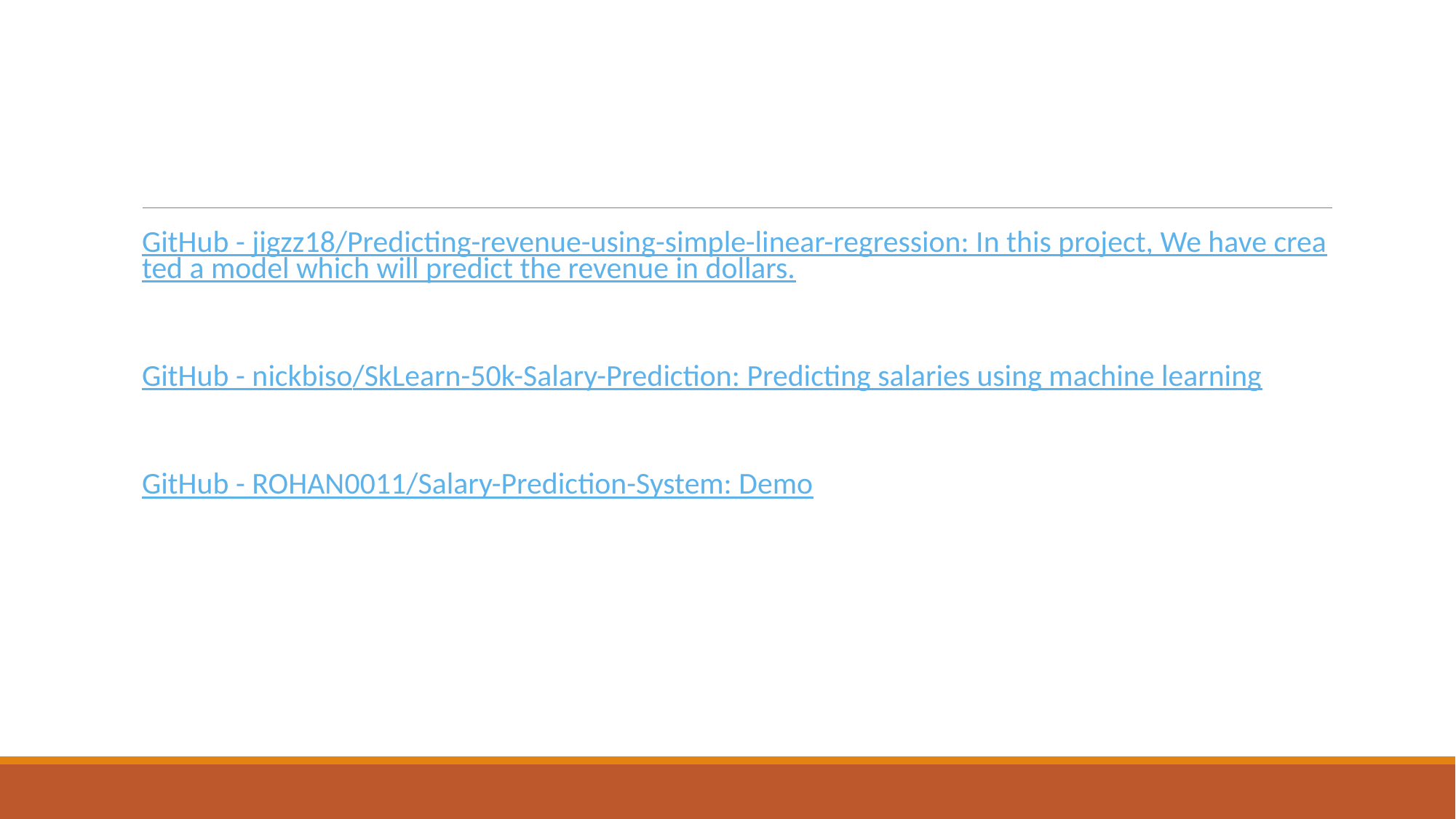

#
GitHub - jigzz18/Predicting-revenue-using-simple-linear-regression: In this project, We have created a model which will predict the revenue in dollars.

GitHub - nickbiso/SkLearn-50k-Salary-Prediction: Predicting salaries using machine learning

GitHub - ROHAN0011/Salary-Prediction-System: Demo